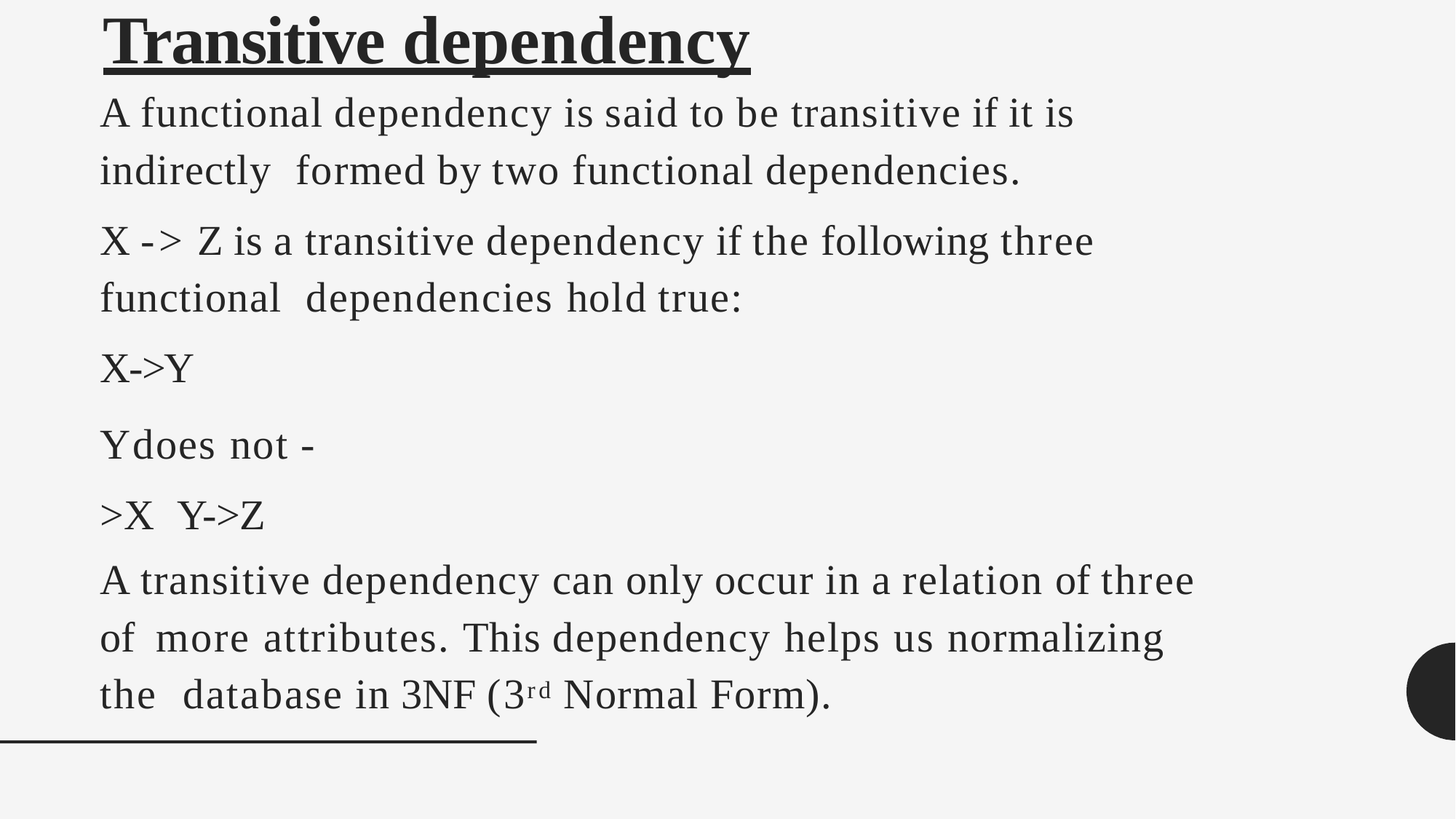

# Transitive dependency
A functional dependency is said to be transitive if it is indirectly  formed by two functional dependencies.
X -> Z is a transitive dependency if the following three functional  dependencies hold true:
X->Y
Y does not ->X  Y->Z
A transitive dependency can only occur in a relation of three of  more attributes. This dependency helps us normalizing the  database in 3NF (3rd Normal Form).